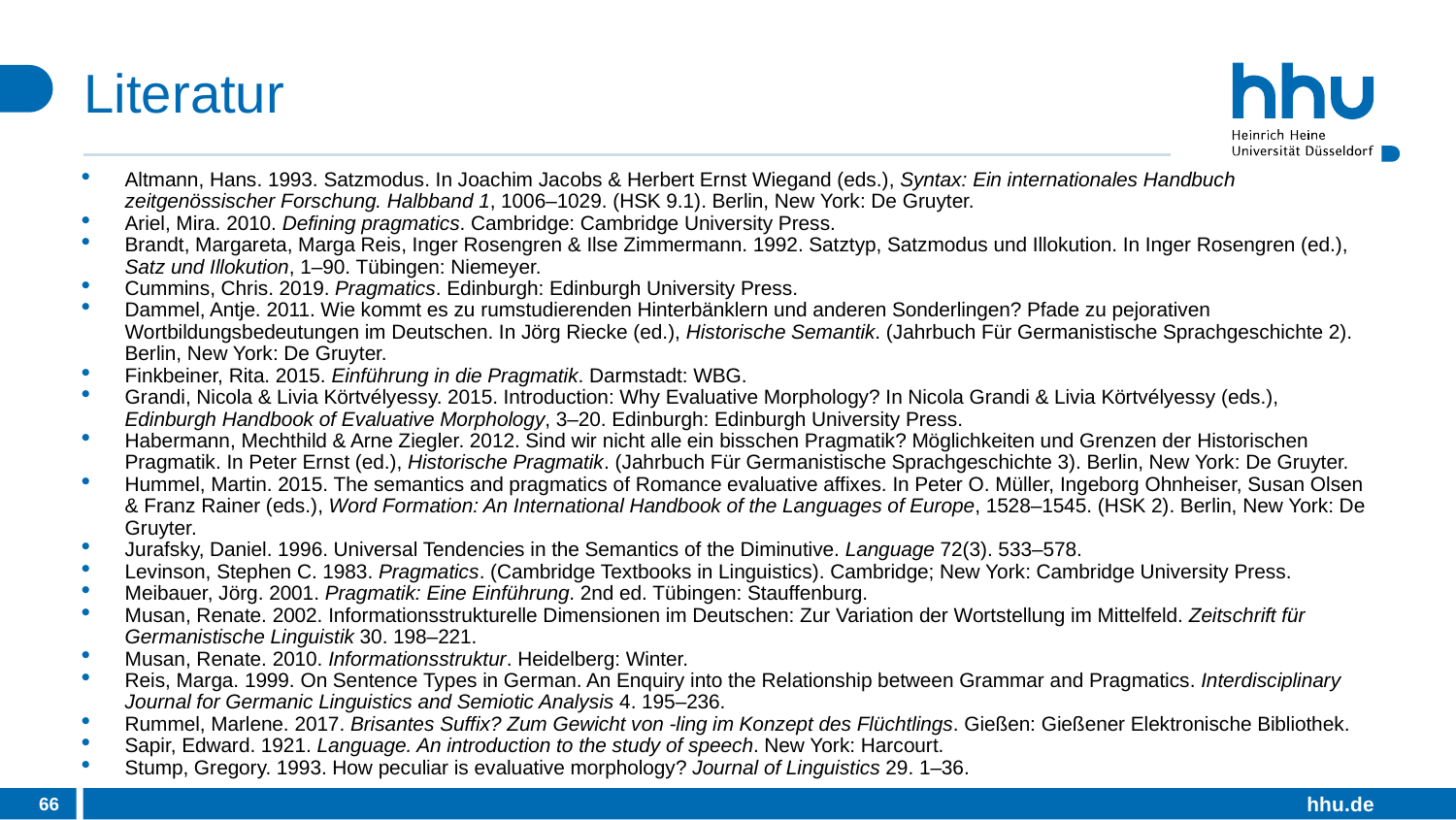

# Literatur
Altmann, Hans. 1993. Satzmodus. In Joachim Jacobs & Herbert Ernst Wiegand (eds.), Syntax: Ein internationales Handbuch zeitgenössischer Forschung. Halbband 1, 1006–1029. (HSK 9.1). Berlin, New York: De Gruyter.
Ariel, Mira. 2010. Defining pragmatics. Cambridge: Cambridge University Press.
Brandt, Margareta, Marga Reis, Inger Rosengren & Ilse Zimmermann. 1992. Satztyp, Satzmodus und Illokution. In Inger Rosengren (ed.), Satz und Illokution, 1–90. Tübingen: Niemeyer.
Cummins, Chris. 2019. Pragmatics. Edinburgh: Edinburgh University Press.
Dammel, Antje. 2011. Wie kommt es zu rumstudierenden Hinterbänklern und anderen Sonderlingen? Pfade zu pejorativen Wortbildungsbedeutungen im Deutschen. In Jörg Riecke (ed.), Historische Semantik. (Jahrbuch Für Germanistische Sprachgeschichte 2). Berlin, New York: De Gruyter.
Finkbeiner, Rita. 2015. Einführung in die Pragmatik. Darmstadt: WBG.
Grandi, Nicola & Livia Körtvélyessy. 2015. Introduction: Why Evaluative Morphology? In Nicola Grandi & Livia Körtvélyessy (eds.), Edinburgh Handbook of Evaluative Morphology, 3–20. Edinburgh: Edinburgh University Press.
Habermann, Mechthild & Arne Ziegler. 2012. Sind wir nicht alle ein bisschen Pragmatik? Möglichkeiten und Grenzen der Historischen Pragmatik. In Peter Ernst (ed.), Historische Pragmatik. (Jahrbuch Für Germanistische Sprachgeschichte 3). Berlin, New York: De Gruyter.
Hummel, Martin. 2015. The semantics and pragmatics of Romance evaluative affixes. In Peter O. Müller, Ingeborg Ohnheiser, Susan Olsen & Franz Rainer (eds.), Word Formation: An International Handbook of the Languages of Europe, 1528–1545. (HSK 2). Berlin, New York: De Gruyter.
Jurafsky, Daniel. 1996. Universal Tendencies in the Semantics of the Diminutive. Language 72(3). 533–578.
Levinson, Stephen C. 1983. Pragmatics. (Cambridge Textbooks in Linguistics). Cambridge; New York: Cambridge University Press.
Meibauer, Jörg. 2001. Pragmatik: Eine Einführung. 2nd ed. Tübingen: Stauffenburg.
Musan, Renate. 2002. Informationsstrukturelle Dimensionen im Deutschen: Zur Variation der Wortstellung im Mittelfeld. Zeitschrift für Germanistische Linguistik 30. 198–221.
Musan, Renate. 2010. Informationsstruktur. Heidelberg: Winter.
Reis, Marga. 1999. On Sentence Types in German. An Enquiry into the Relationship between Grammar and Pragmatics. Interdisciplinary Journal for Germanic Linguistics and Semiotic Analysis 4. 195–236.
Rummel, Marlene. 2017. Brisantes Suffix? Zum Gewicht von -ling im Konzept des Flüchtlings. Gießen: Gießener Elektronische Bibliothek.
Sapir, Edward. 1921. Language. An introduction to the study of speech. New York: Harcourt.
Stump, Gregory. 1993. How peculiar is evaluative morphology? Journal of Linguistics 29. 1–36.

66